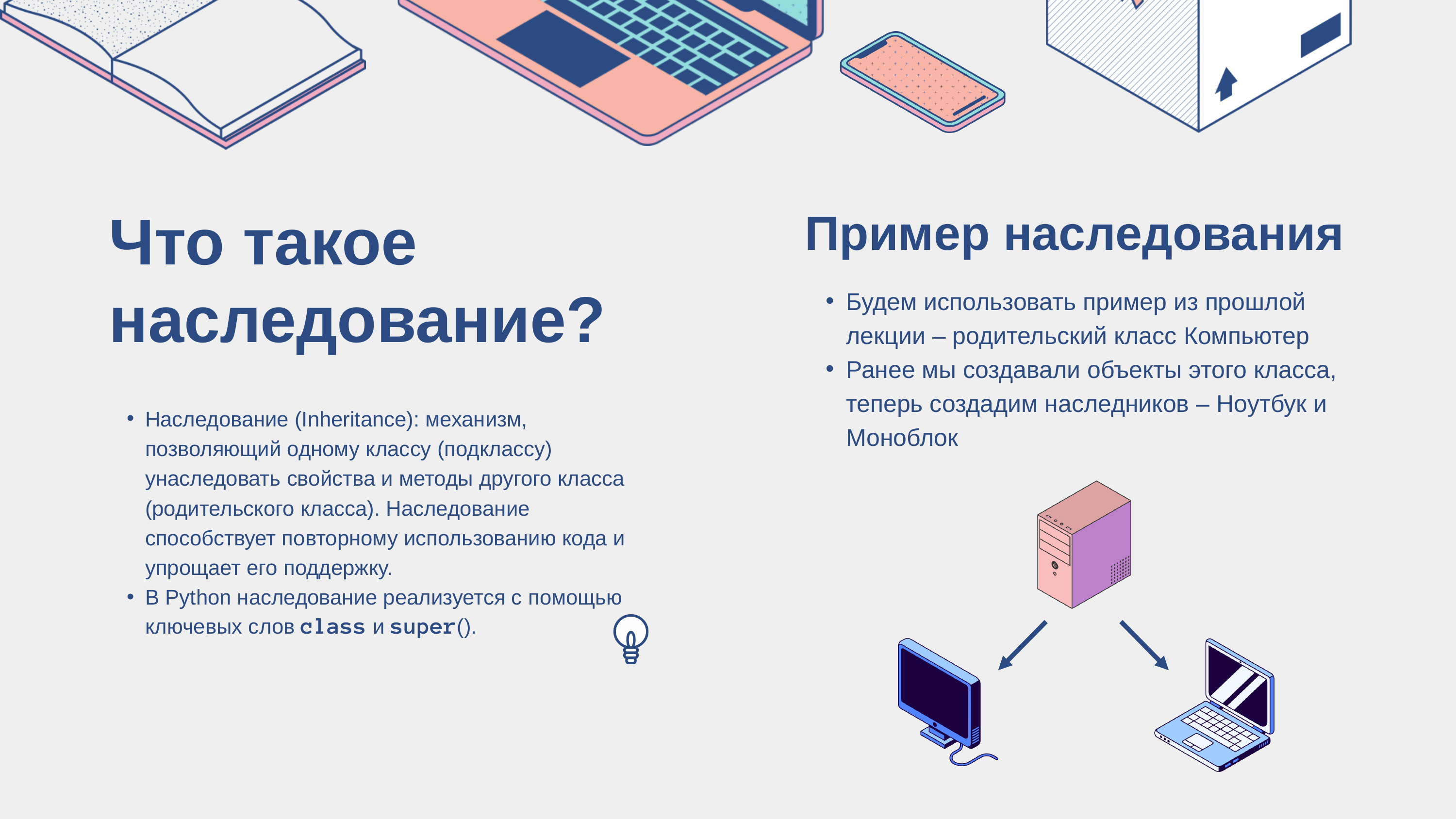

Что такое наследование?
Наследование (Inheritance): механизм, позволяющий одному классу (подклассу) унаследовать свойства и методы другого класса (родительского класса). Наследование способствует повторному использованию кода и упрощает его поддержку.
В Python наследование реализуется с помощью ключевых слов class и super().
Пример наследования
Будем использовать пример из прошлой лекции – родительский класс Компьютер
Ранее мы создавали объекты этого класса, теперь создадим наследников – Ноутбук и Моноблок